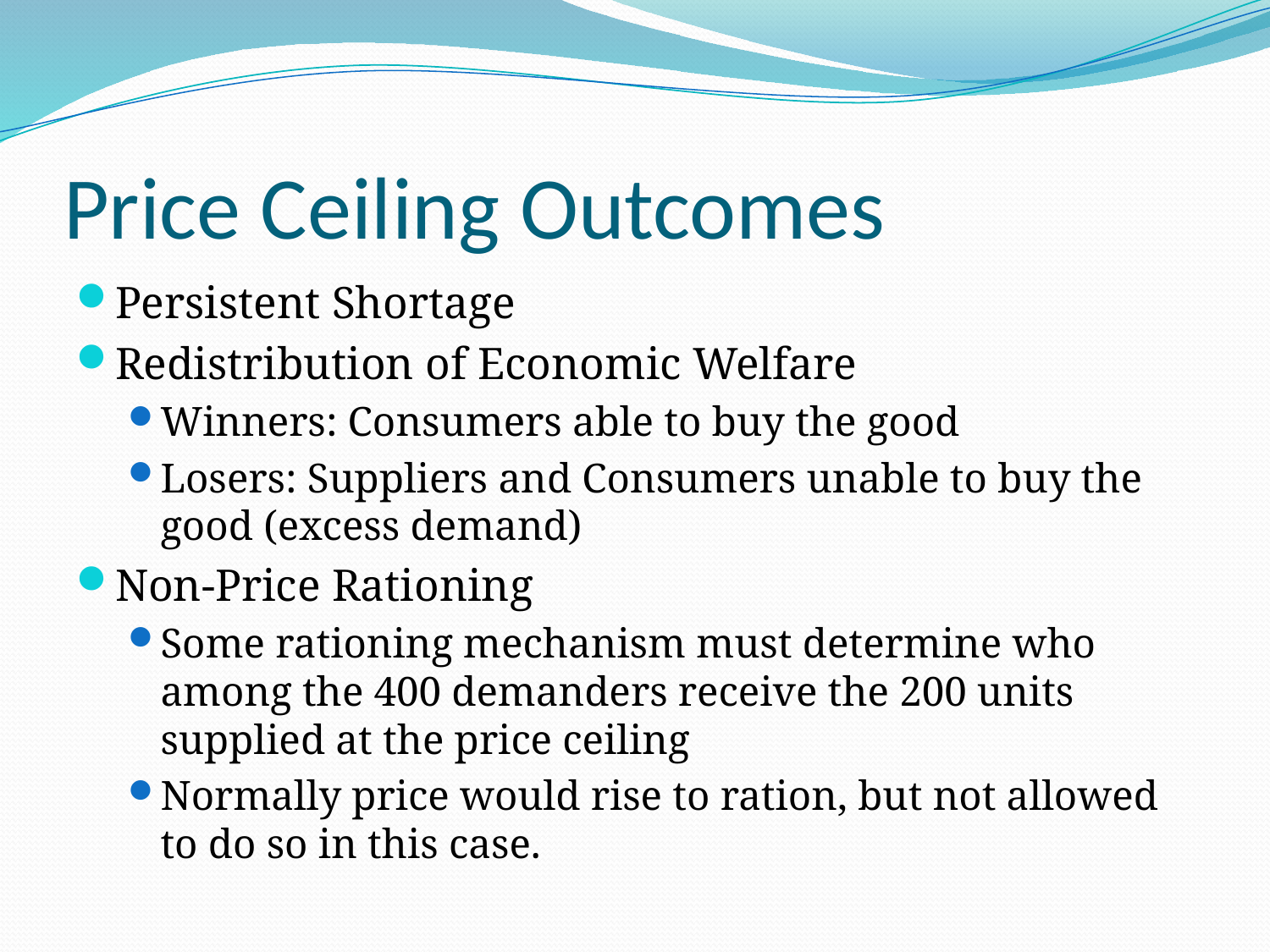

# Price Ceiling Outcomes
Persistent Shortage
Redistribution of Economic Welfare
Winners: Consumers able to buy the good
Losers: Suppliers and Consumers unable to buy the good (excess demand)
Non-Price Rationing
Some rationing mechanism must determine who among the 400 demanders receive the 200 units supplied at the price ceiling
Normally price would rise to ration, but not allowed to do so in this case.